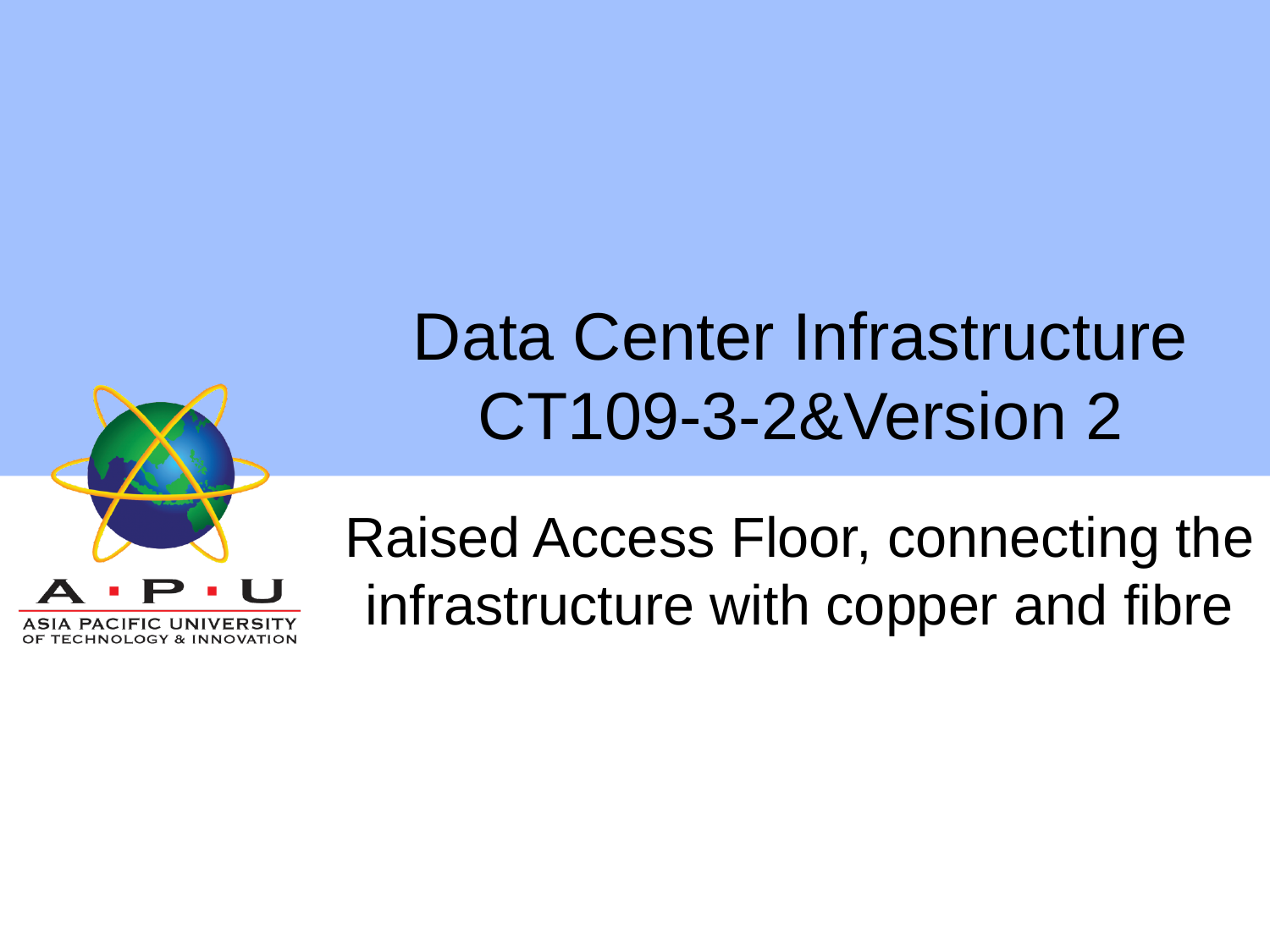

# Data Center Infrastructure CT109-3-2&Version 2
Raised Access Floor, connecting the infrastructure with copper and fibre